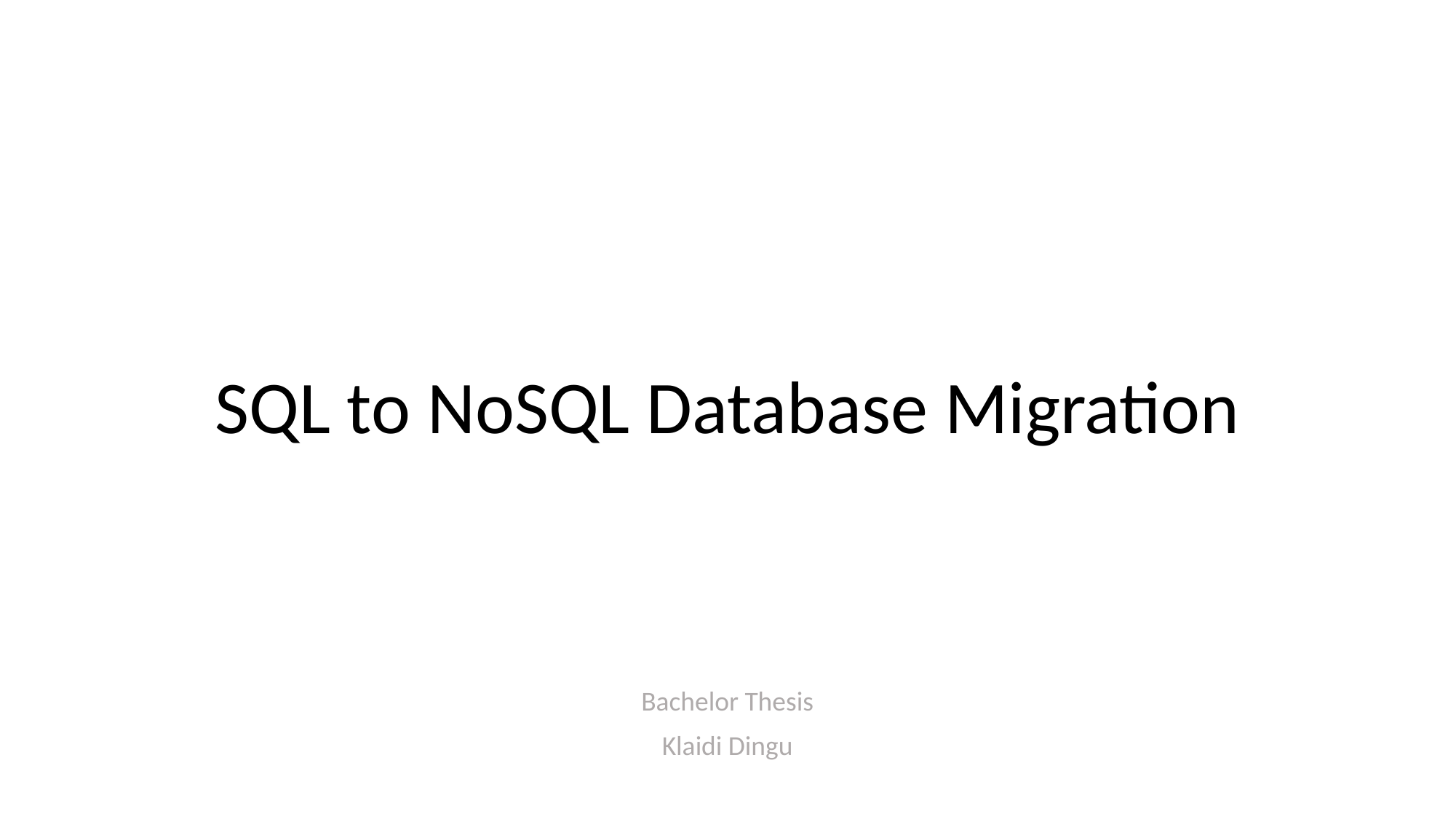

# SQL to NoSQL Database Migration
Bachelor Thesis
Klaidi Dingu